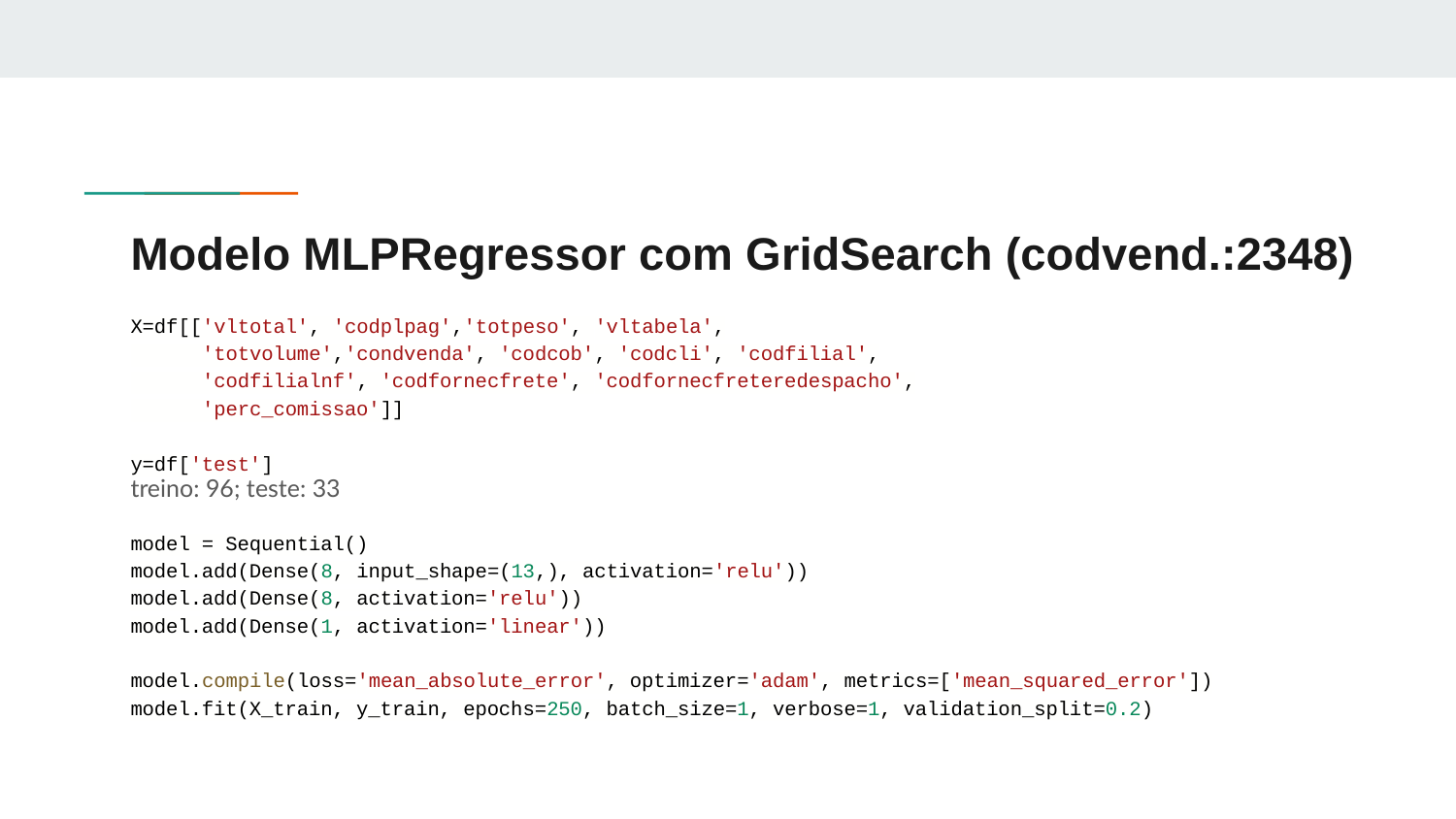

# Modelo MLPRegressor com GridSearch (codvend.:2348)
X=df[['vltotal', 'codplpag','totpeso', 'vltabela',
      'totvolume','condvenda', 'codcob', 'codcli', 'codfilial',
      'codfilialnf', 'codfornecfrete', 'codfornecfreteredespacho',
      'perc_comissao']]

y=df['test']
treino: 96; teste: 33
model = Sequential()
model.add(Dense(8, input_shape=(13,), activation='relu'))
model.add(Dense(8, activation='relu'))
model.add(Dense(1, activation='linear'))

model.compile(loss='mean_absolute_error', optimizer='adam', metrics=['mean_squared_error'])
model.fit(X_train, y_train, epochs=250, batch_size=1, verbose=1, validation_split=0.2)